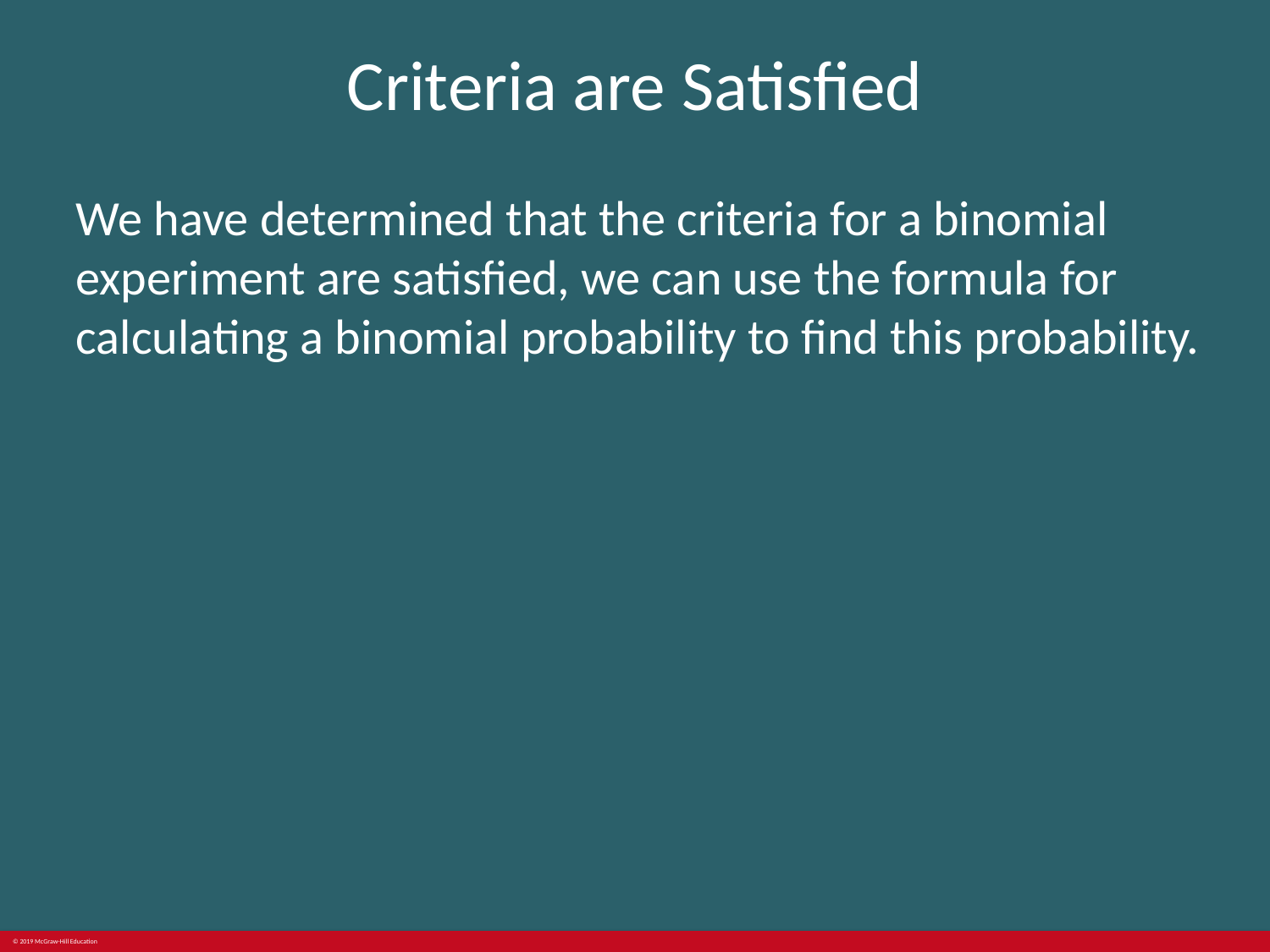

# Criteria are Satisfied
We have determined that the criteria for a binomial experiment are satisfied, we can use the formula for calculating a binomial probability to find this probability.